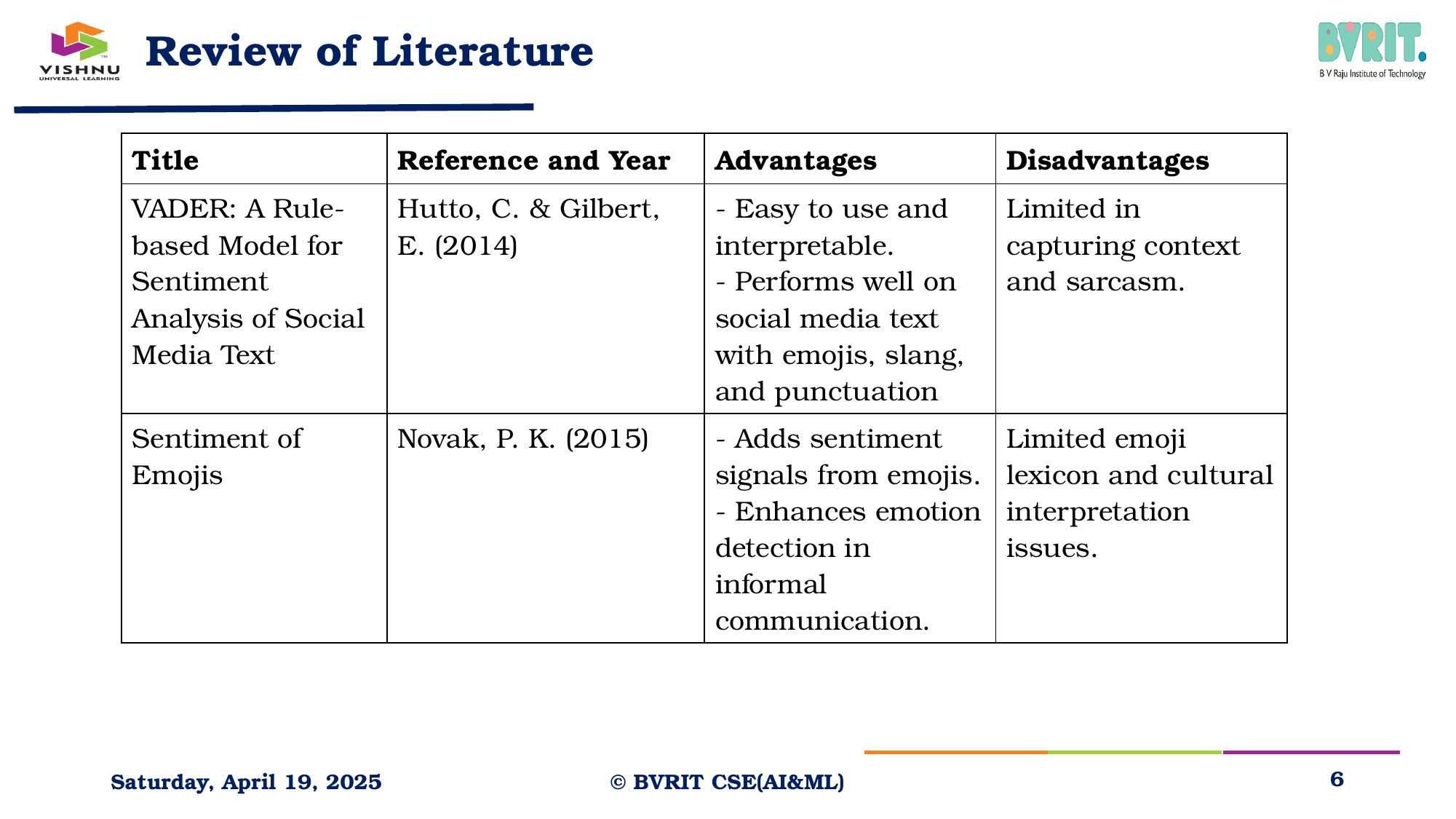

# Review of Literature
| Title | Reference and Year | Advantages | Disadvantages |
| --- | --- | --- | --- |
| VADER: A Rule-based Model for Sentiment Analysis of Social Media Text | Hutto, C. & Gilbert, E. (2014) | - Easy to use and interpretable. - Performs well on social media text with emojis, slang, and punctuation | Limited in capturing context and sarcasm. |
| Sentiment of Emojis | Novak, P. K. (2015) | - Adds sentiment signals from emojis. - Enhances emotion detection in informal communication. | Limited emoji lexicon and cultural interpretation issues. |
Saturday, April 19, 2025
© BVRIT CSE(AI&ML)
6